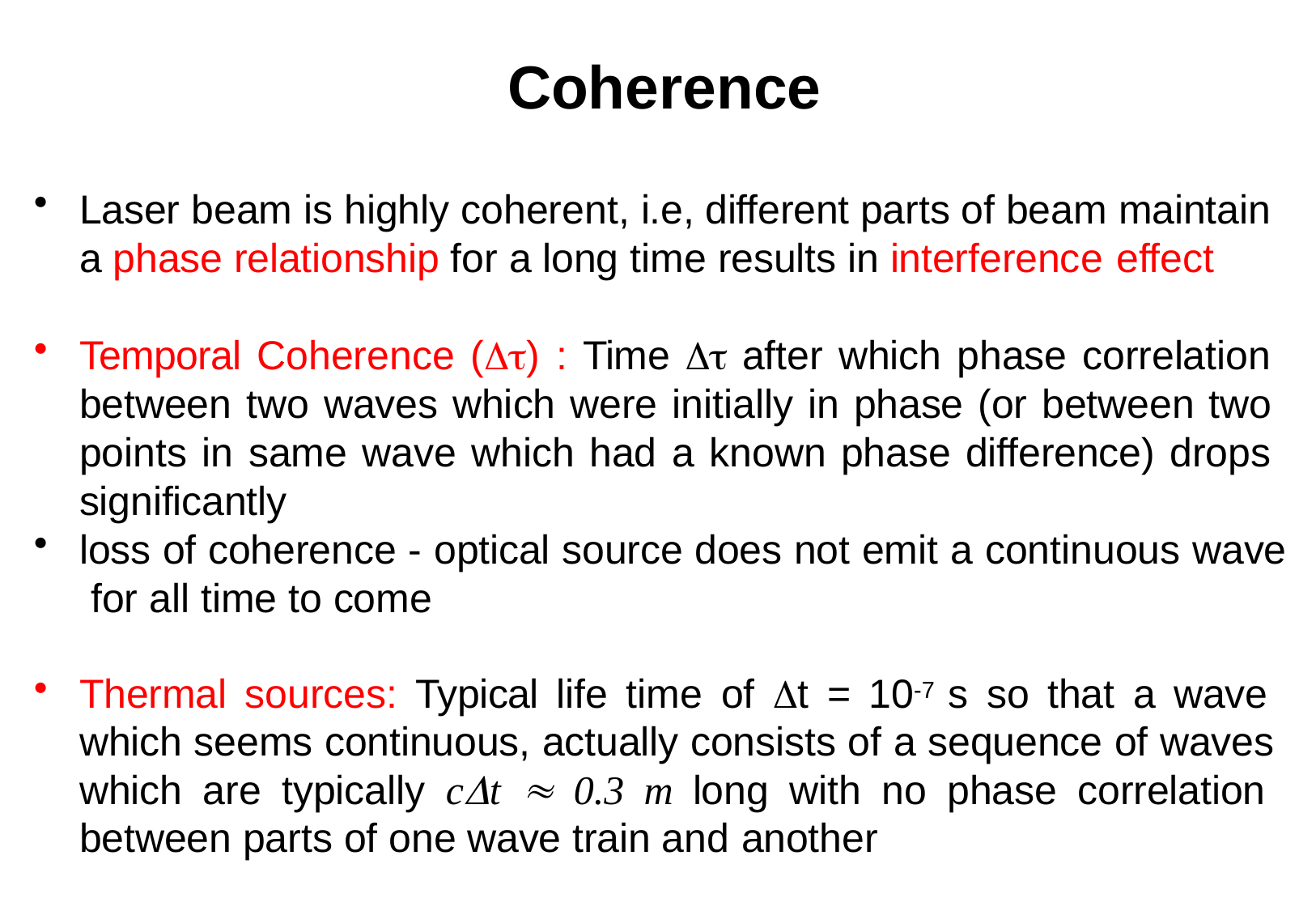

# Coherence
Laser beam is highly coherent, i.e, different parts of beam maintain
a phase relationship for a long time results in interference effect

Temporal Coherence (Δτ) : Time Δτ after which phase correlation  between two waves which were initially in phase (or between two  points in same wave which had a known phase difference) drops  significantly
loss of coherence - optical source does not emit a continuous wave  for all time to come

Thermal sources: Typical life time of Δt = 10-7 s so that a wave  which seems continuous, actually consists of a sequence of waves  which are typically cΔt ≈ 0.3 m long with no phase correlation  between parts of one wave train and another